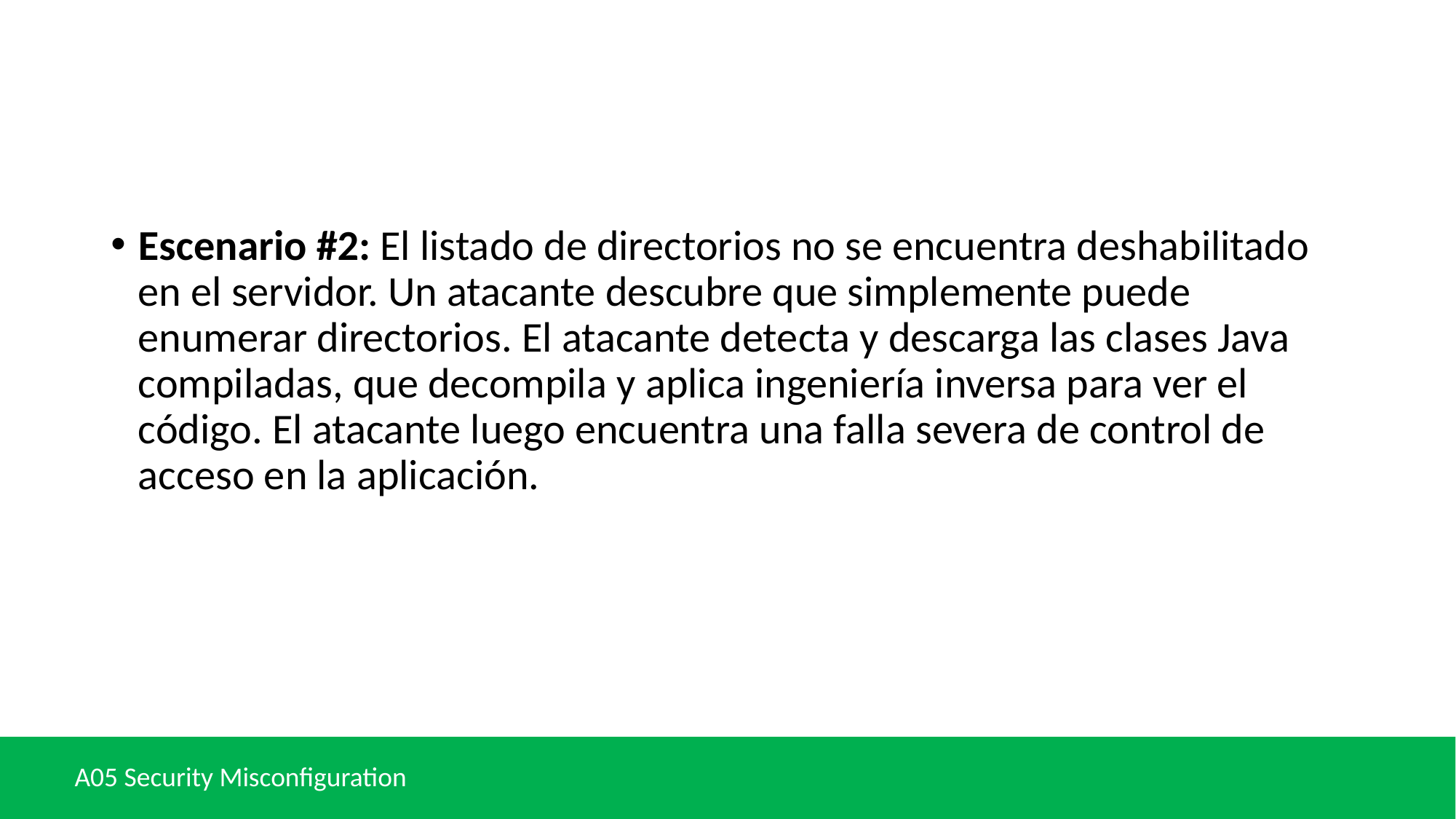

#
Escenario #2: El listado de directorios no se encuentra deshabilitado en el servidor. Un atacante descubre que simplemente puede enumerar directorios. El atacante detecta y descarga las clases Java compiladas, que decompila y aplica ingeniería inversa para ver el código. El atacante luego encuentra una falla severa de control de acceso en la aplicación.